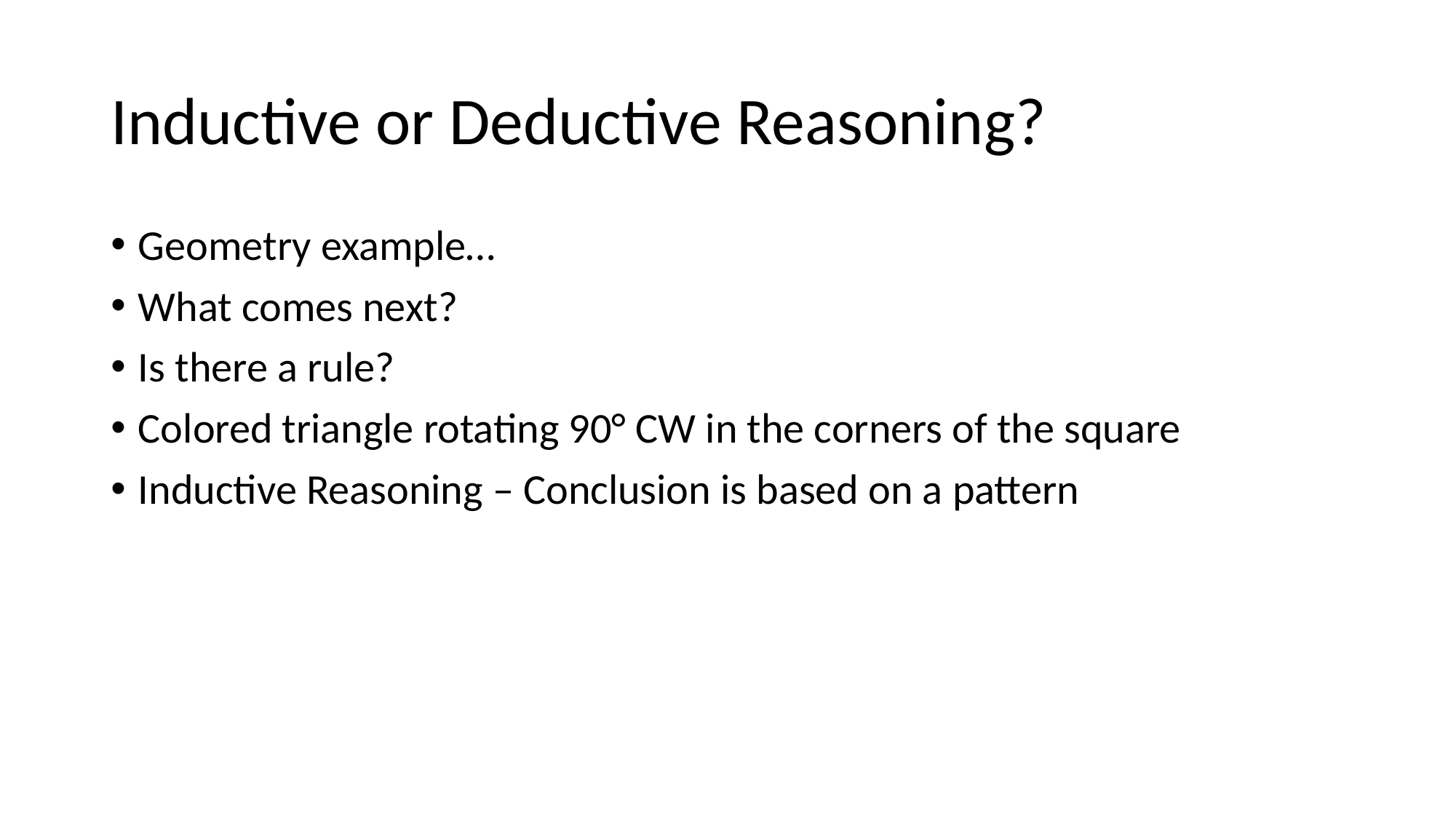

# Inductive or Deductive Reasoning?
Geometry example…
What comes next?
Is there a rule?
Colored triangle rotating 90° CW in the corners of the square
Inductive Reasoning – Conclusion is based on a pattern